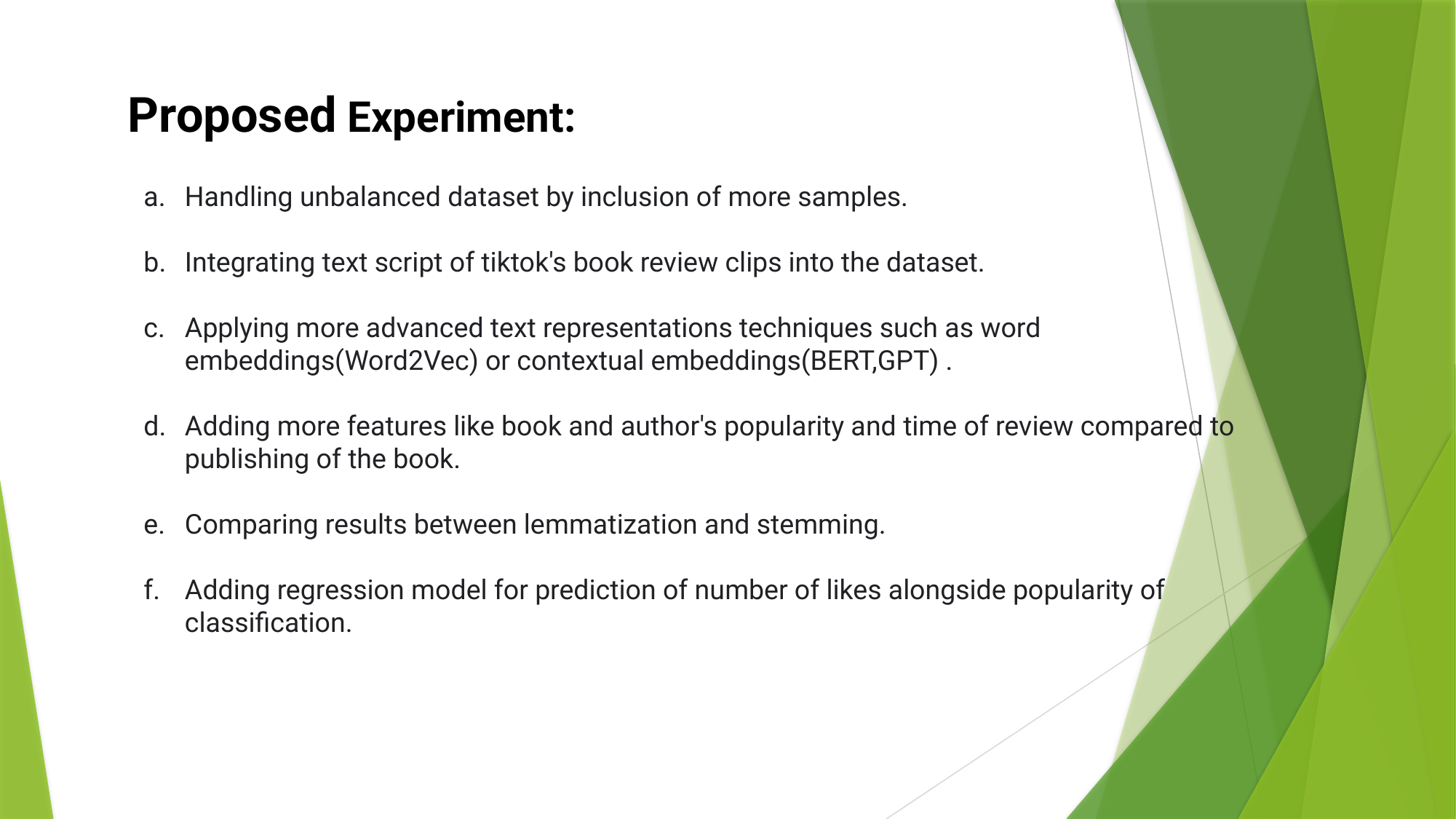

Proposed Experiment:
Handling unbalanced dataset by inclusion of more samples.

Integrating text script of tiktok's book review clips into the dataset.

Applying more advanced text representations techniques such as word embeddings(Word2Vec) or contextual embeddings(BERT,GPT) .

Adding more features like book and author's popularity and time of review compared to publishing of the book.

Comparing results between lemmatization and stemming.

Adding regression model for prediction of number of likes alongside popularity of classification.